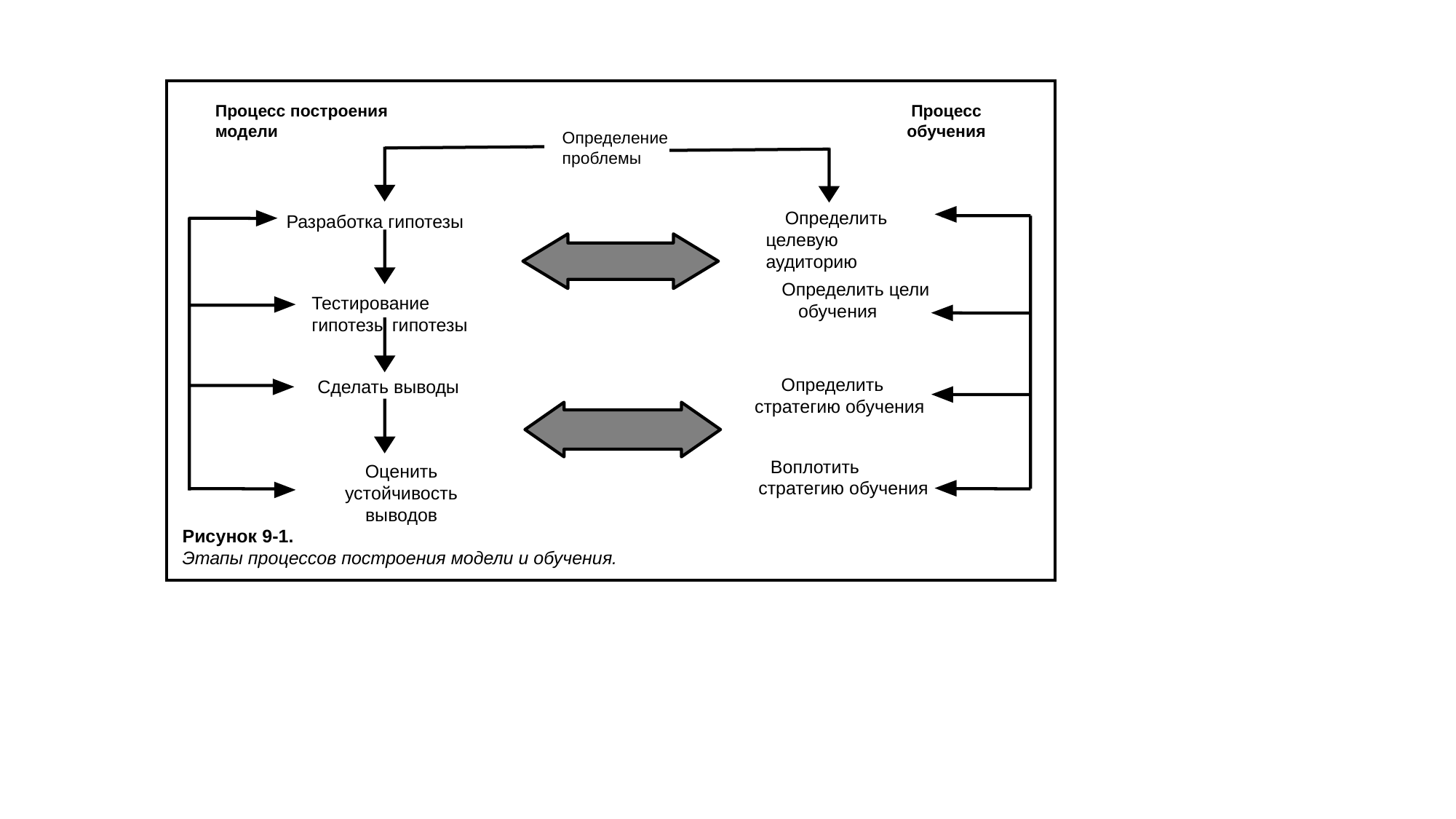

Процесс построения модели
Процесс обучения
Определение проблемы

Определить целевую аудиторию
Разработка гипотезы

Определить цели обучения
Тестирование гипотезы гипотезы

Определить стратегию обучения
Сделать выводы

Воплотить стратегию обучения
Оценить устойчивость выводов

Рисунок 9-1.
Этапы процессов построения модели и обучения.